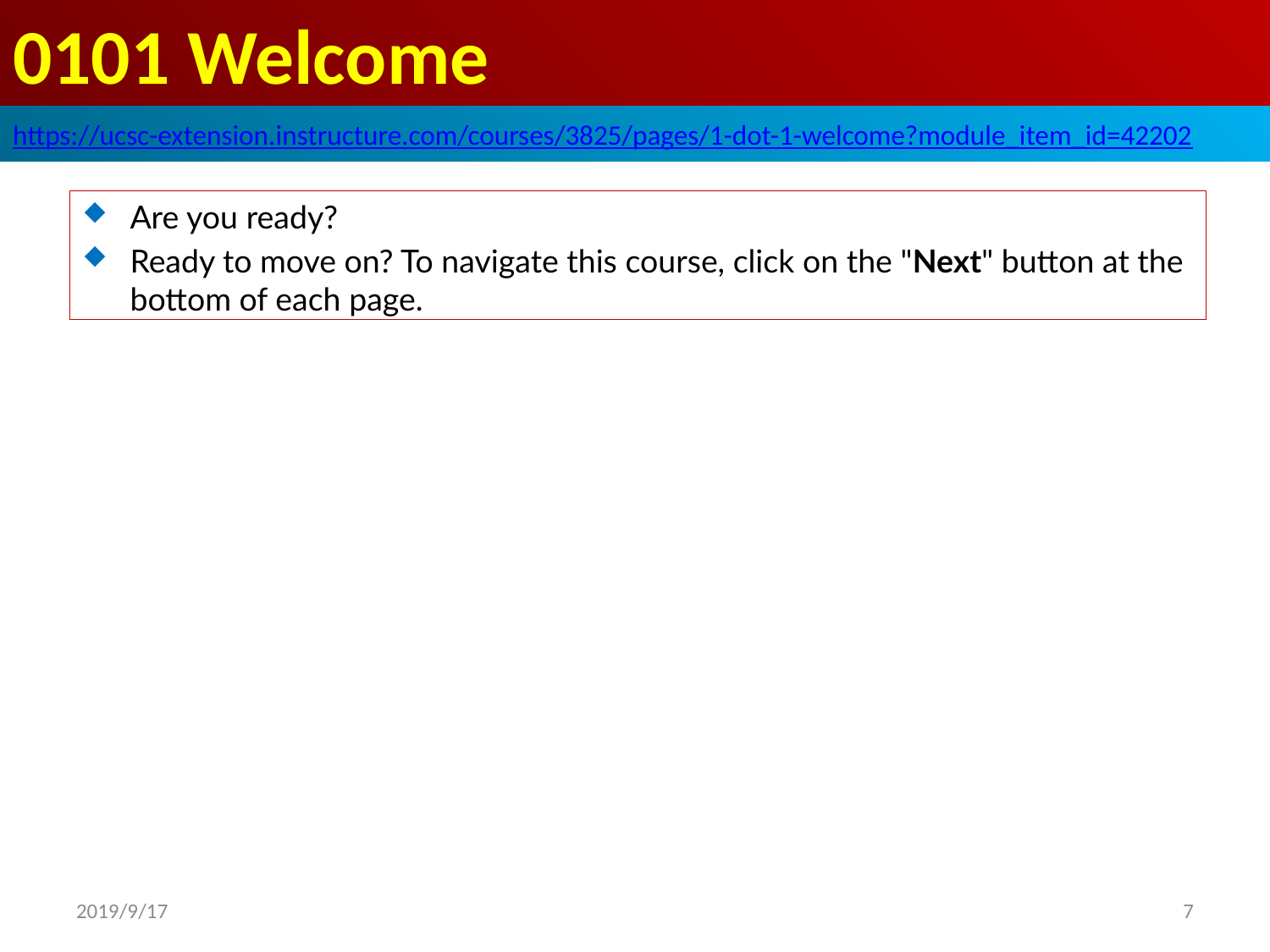

# 0101 Welcome

https://ucsc-extension.instructure.com/courses/3825/pages/1-dot-1-welcome?module_item_id=42202
Are you ready?
Ready to move on? To navigate this course, click on the "Next" button at the bottom of each page.
2019/9/17
7